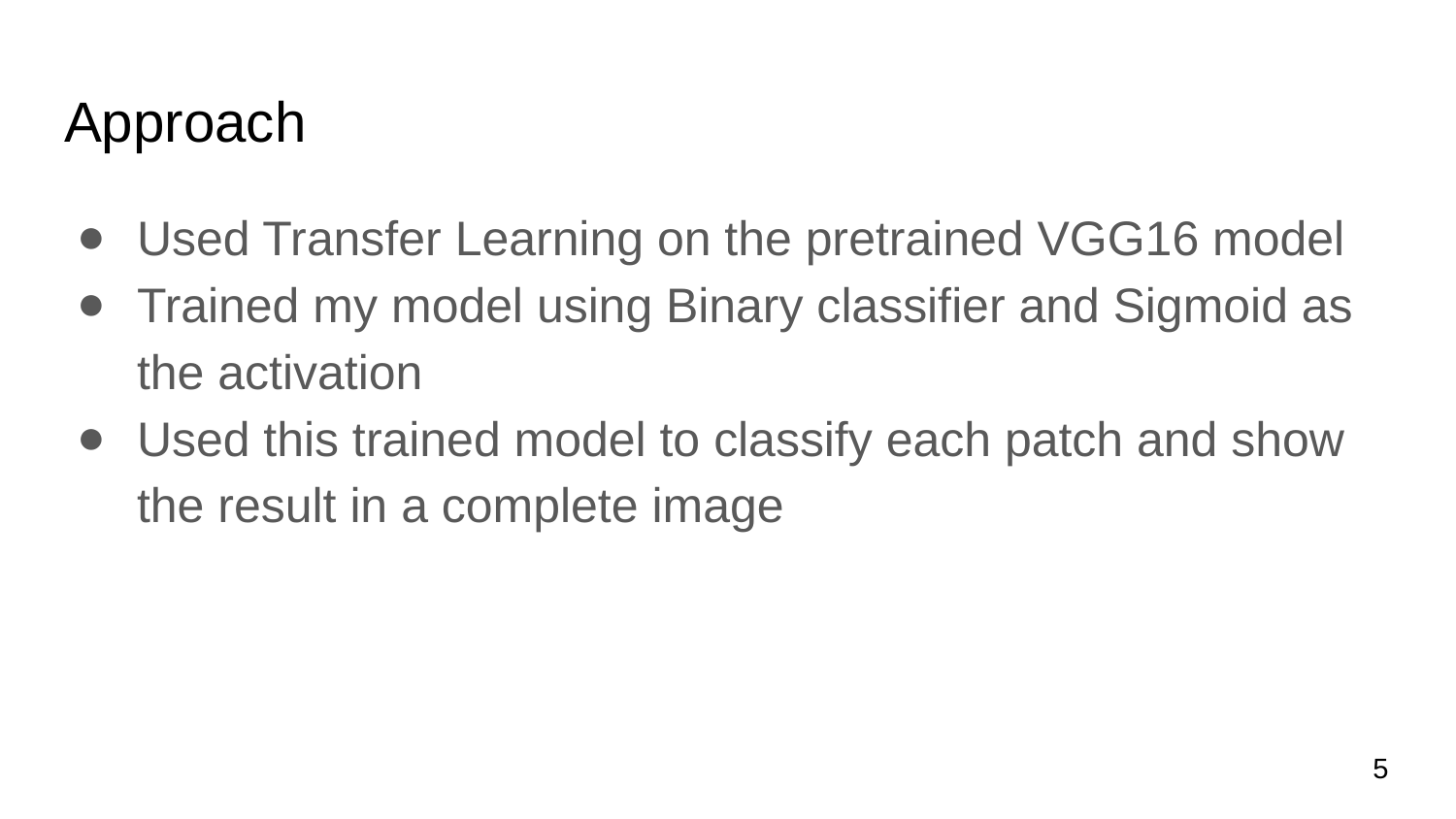

# Approach
Used Transfer Learning on the pretrained VGG16 model
Trained my model using Binary classifier and Sigmoid as the activation
Used this trained model to classify each patch and show the result in a complete image

5